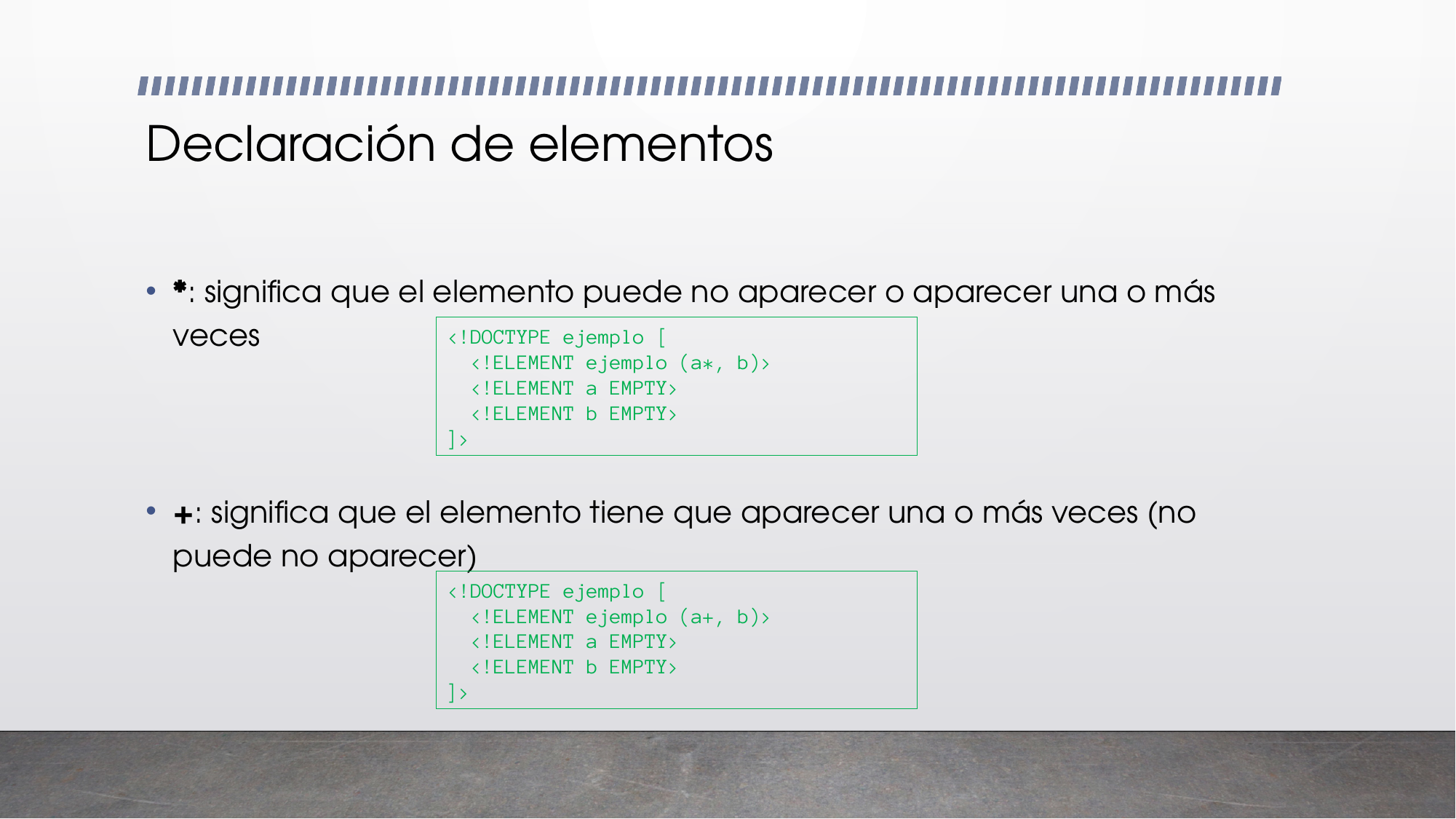

# Declaración de elementos
*: significa que el elemento puede no aparecer o aparecer una o más veces

+: significa que el elemento tiene que aparecer una o más veces (no puede no aparecer)
<!DOCTYPE ejemplo [
  <!ELEMENT ejemplo (a*, b)>
  <!ELEMENT a EMPTY>
  <!ELEMENT b EMPTY>
]>
<!DOCTYPE ejemplo [
  <!ELEMENT ejemplo (a+, b)>
  <!ELEMENT a EMPTY>
  <!ELEMENT b EMPTY>
]>